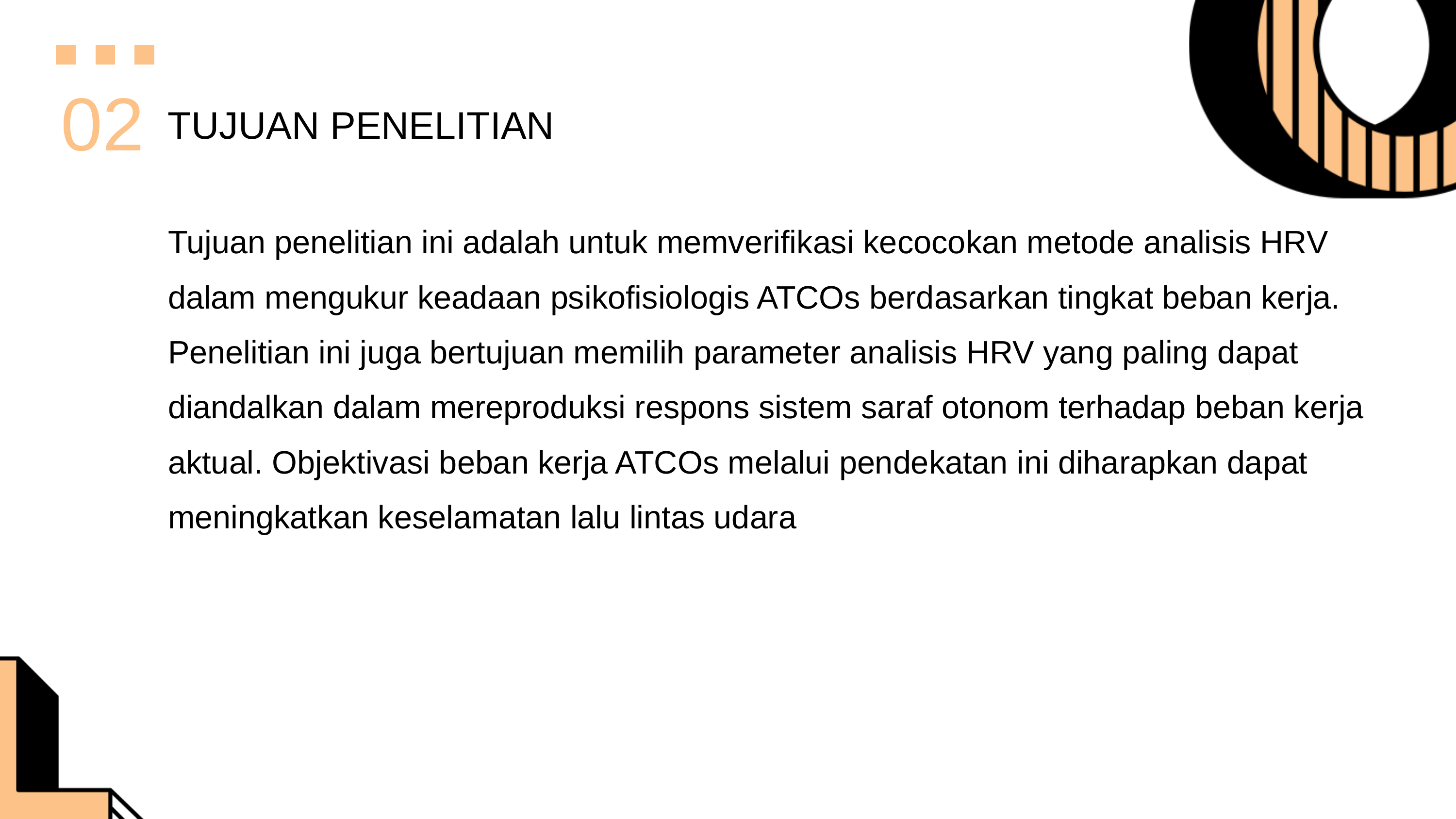

02
TUJUAN PENELITIAN
Tujuan penelitian ini adalah untuk memverifikasi kecocokan metode analisis HRV dalam mengukur keadaan psikofisiologis ATCOs berdasarkan tingkat beban kerja. Penelitian ini juga bertujuan memilih parameter analisis HRV yang paling dapat diandalkan dalam mereproduksi respons sistem saraf otonom terhadap beban kerja aktual. Objektivasi beban kerja ATCOs melalui pendekatan ini diharapkan dapat meningkatkan keselamatan lalu lintas udara